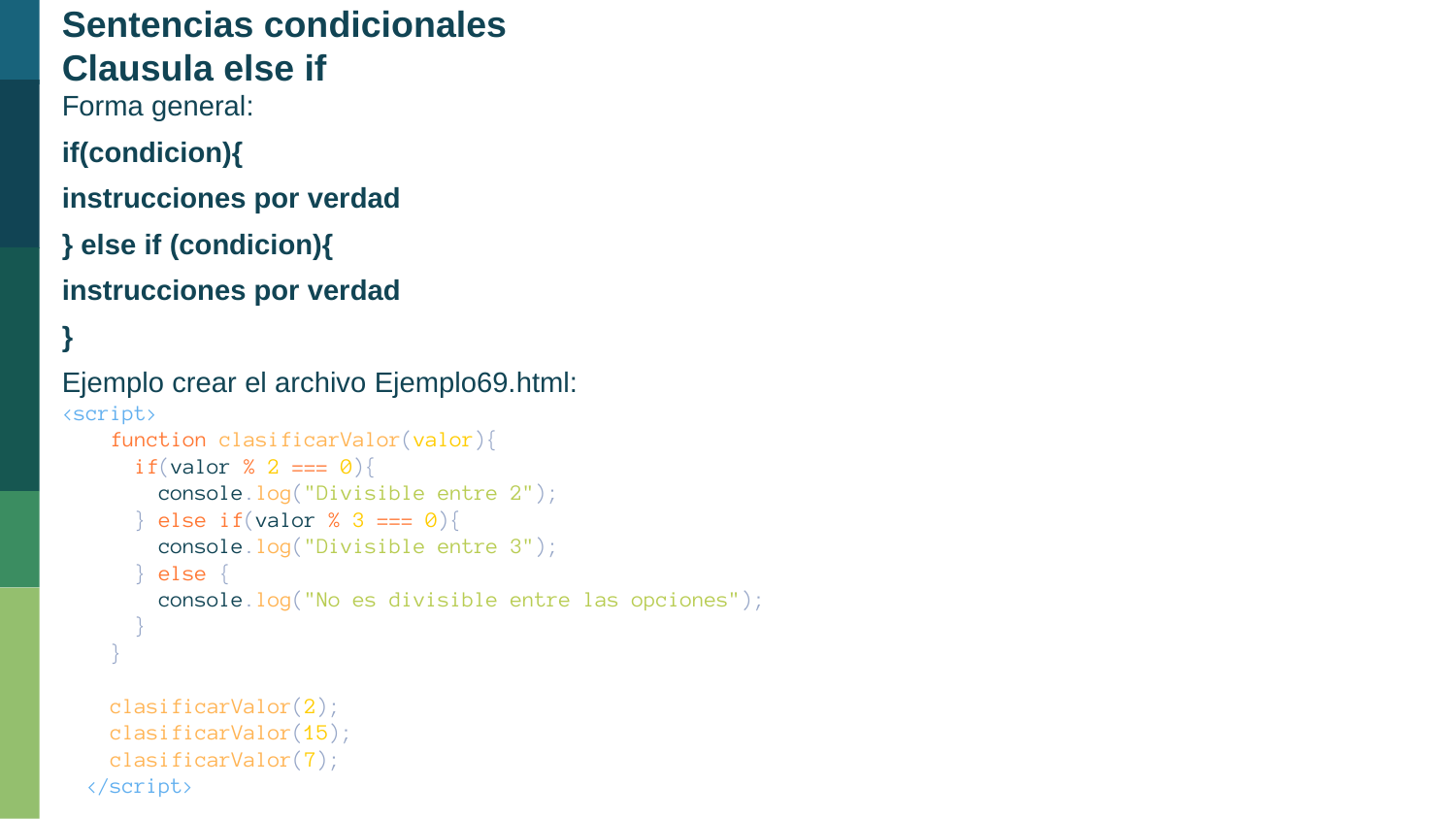

Sentencias condicionales
Clausula else if
Forma general:
if(condicion){
instrucciones por verdad
} else if (condicion){
instrucciones por verdad
}
Ejemplo crear el archivo Ejemplo69.html:
<script>
    function clasificarValor(valor){
      if(valor % 2 === 0){
        console.log("Divisible entre 2");
      } else if(valor % 3 === 0){
        console.log("Divisible entre 3");
      } else {
        console.log("No es divisible entre las opciones");
      }
    }
    clasificarValor(2);
    clasificarValor(15);
    clasificarValor(7);
  </script>